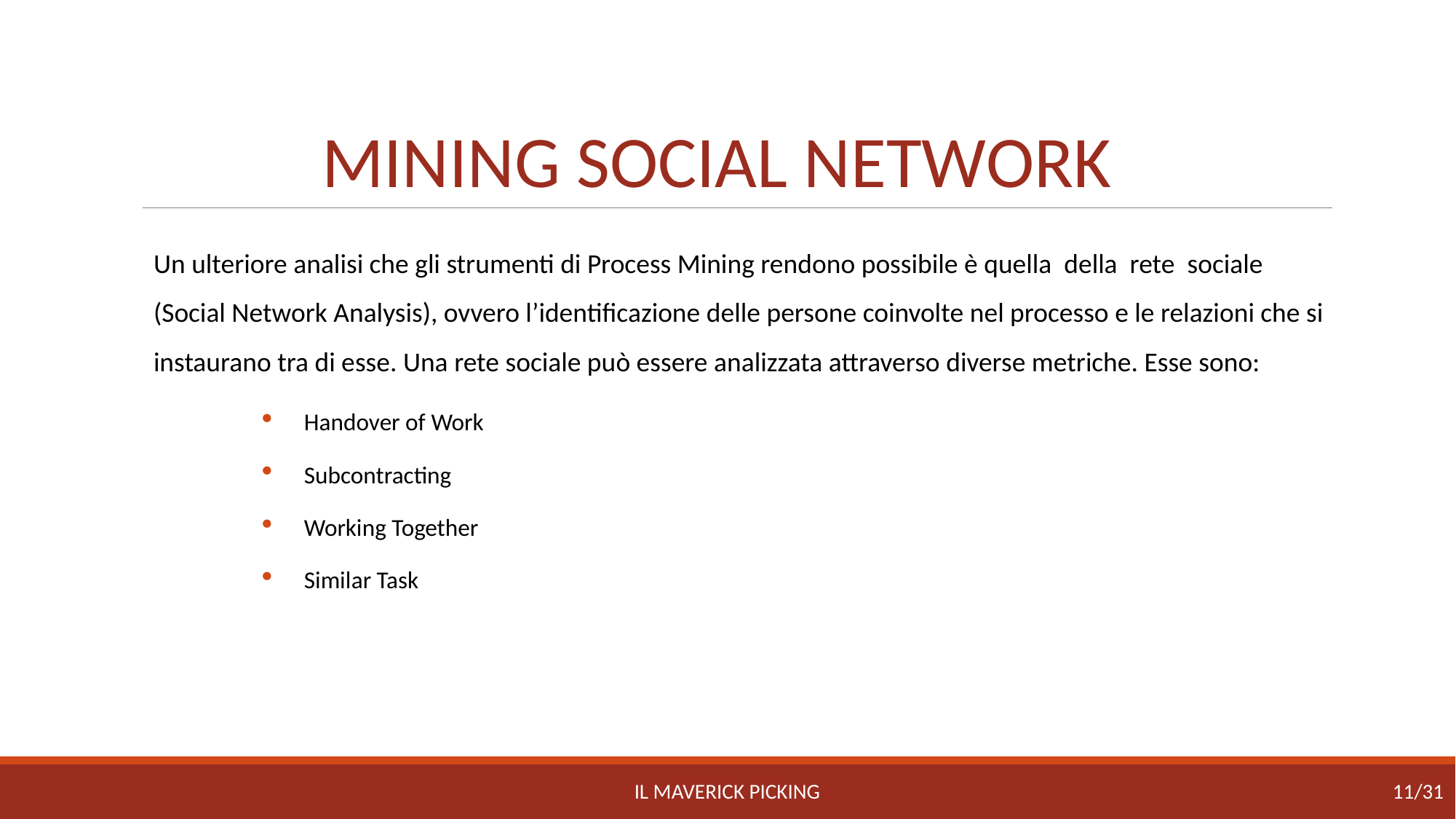

# MINING SOCIAL NETWORK
Un ulteriore analisi che gli strumenti di Process Mining rendono possibile è quella  della  rete  sociale  (Social Network Analysis), ovvero l’identificazione delle persone coinvolte nel processo e le relazioni che si instaurano tra di esse. Una rete sociale può essere analizzata attraverso diverse metriche. Esse sono:​
Handover of Work​
Subcontracting
Working Together​
Similar Task​

IL MAVERICK PICKING
11/31